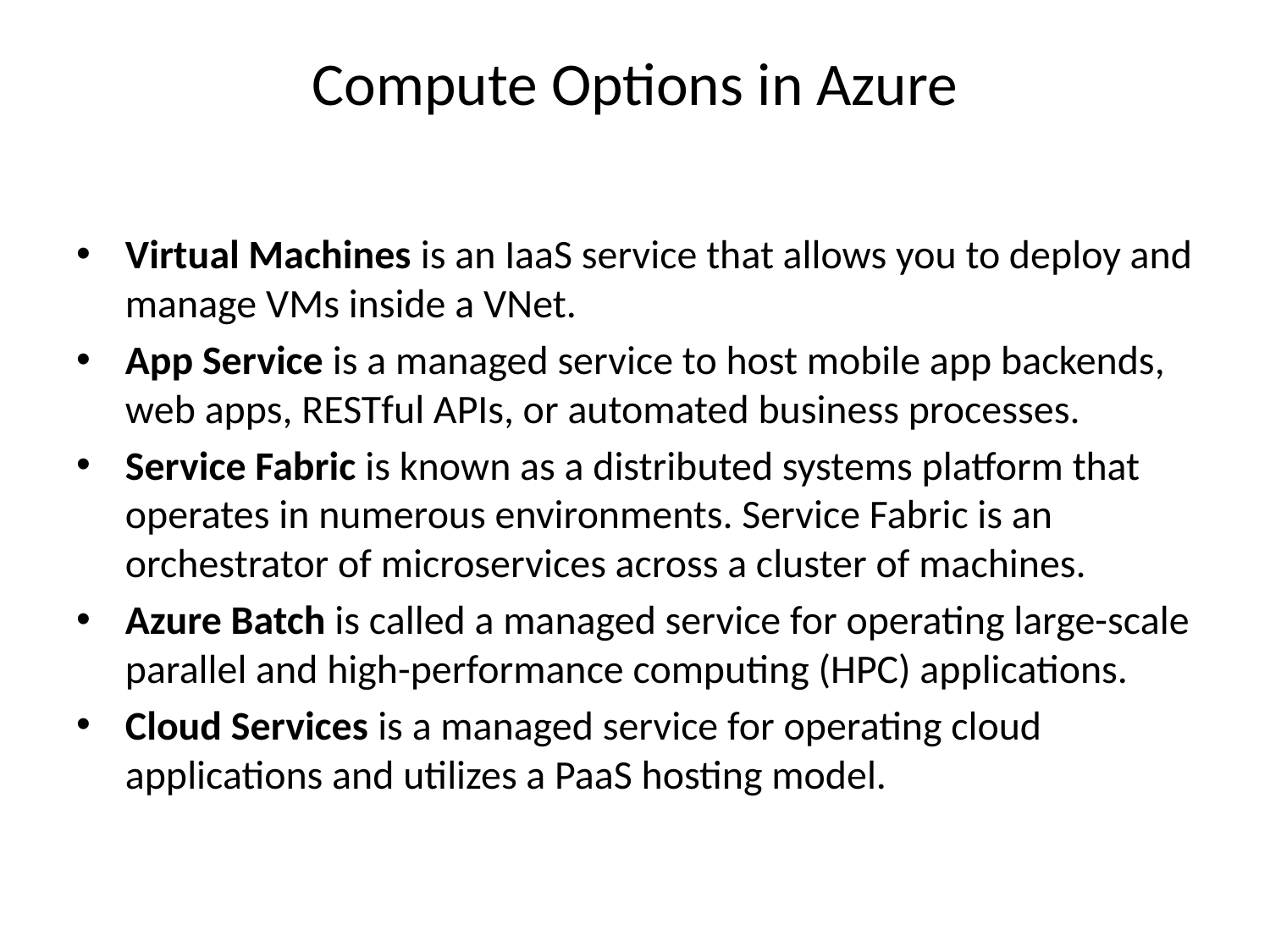

# Compute Options in Azure
Virtual Machines is an IaaS service that allows you to deploy and manage VMs inside a VNet.
App Service is a managed service to host mobile app backends, web apps, RESTful APIs, or automated business processes.
Service Fabric is known as a distributed systems platform that operates in numerous environments. Service Fabric is an orchestrator of microservices across a cluster of machines.
Azure Batch is called a managed service for operating large-scale parallel and high-performance computing (HPC) applications.
Cloud Services is a managed service for operating cloud applications and utilizes a PaaS hosting model.